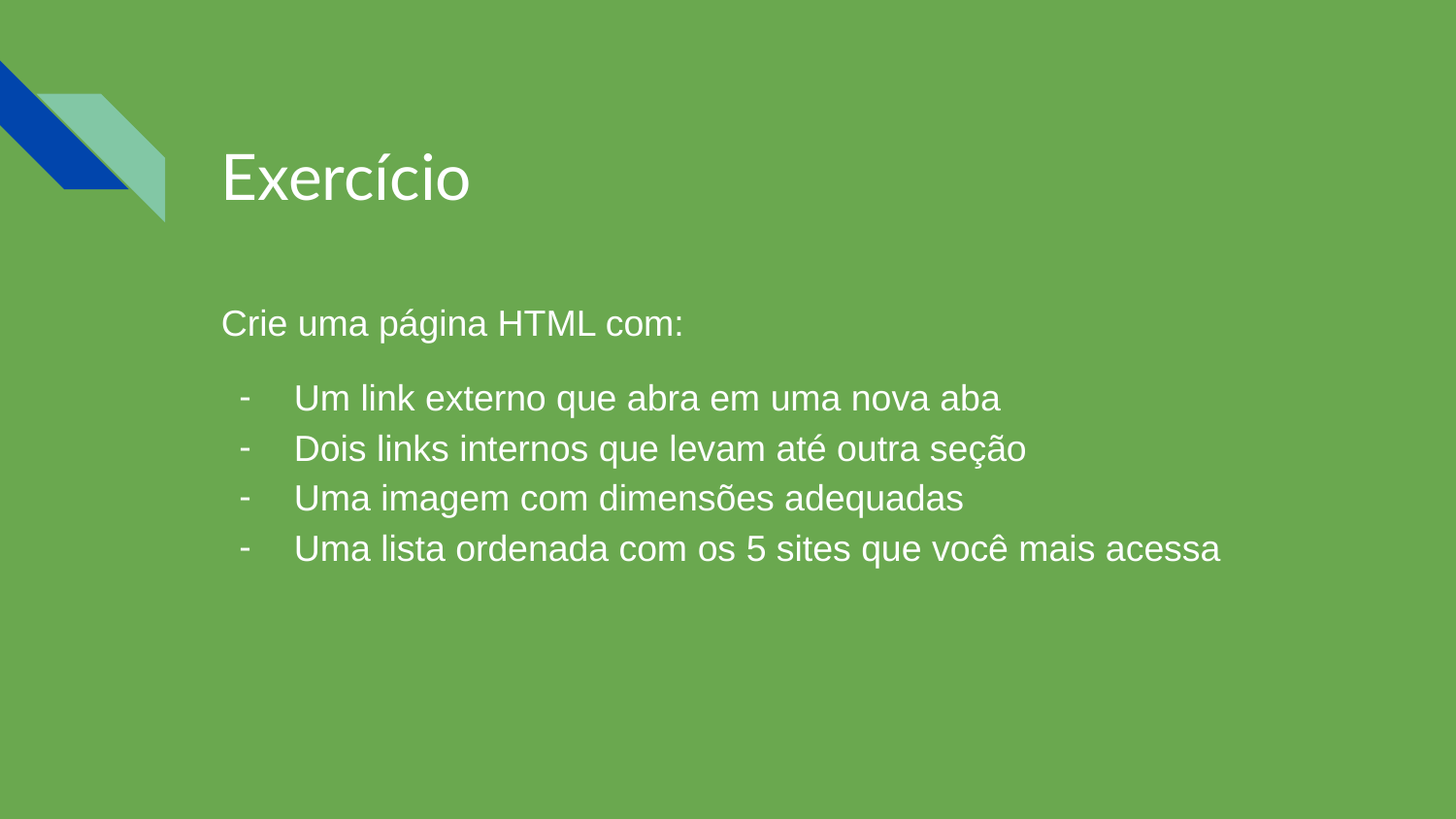

# Exercício
Crie uma página HTML com:
Um link externo que abra em uma nova aba
Dois links internos que levam até outra seção
Uma imagem com dimensões adequadas
Uma lista ordenada com os 5 sites que você mais acessa